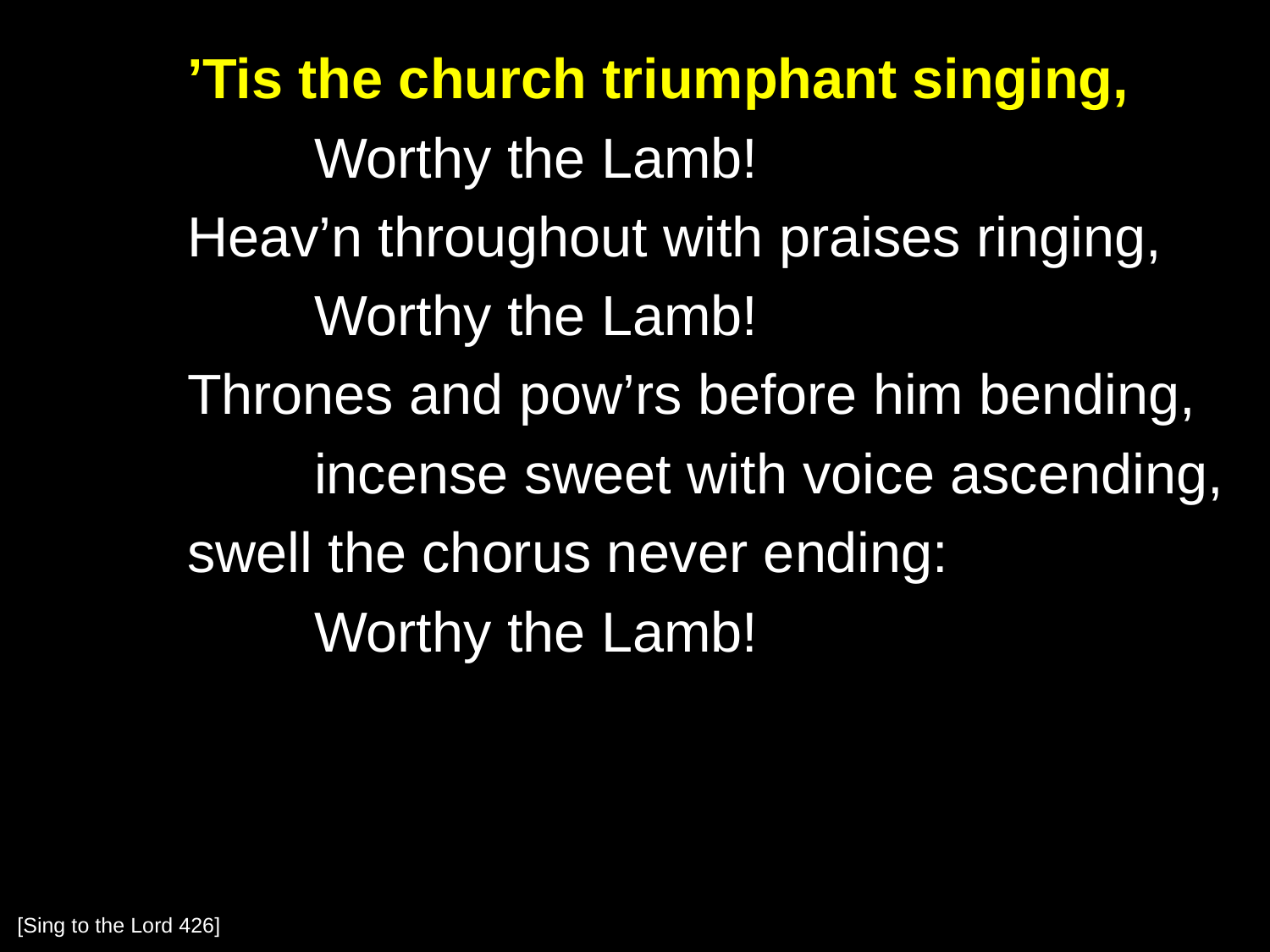

’Tis the church triumphant singing,
		Worthy the Lamb!
	Heav’n throughout with praises ringing,
		Worthy the Lamb!
	Thrones and pow’rs before him bending,
		incense sweet with voice ascending,
	swell the chorus never ending:
		Worthy the Lamb!
[Sing to the Lord 426]